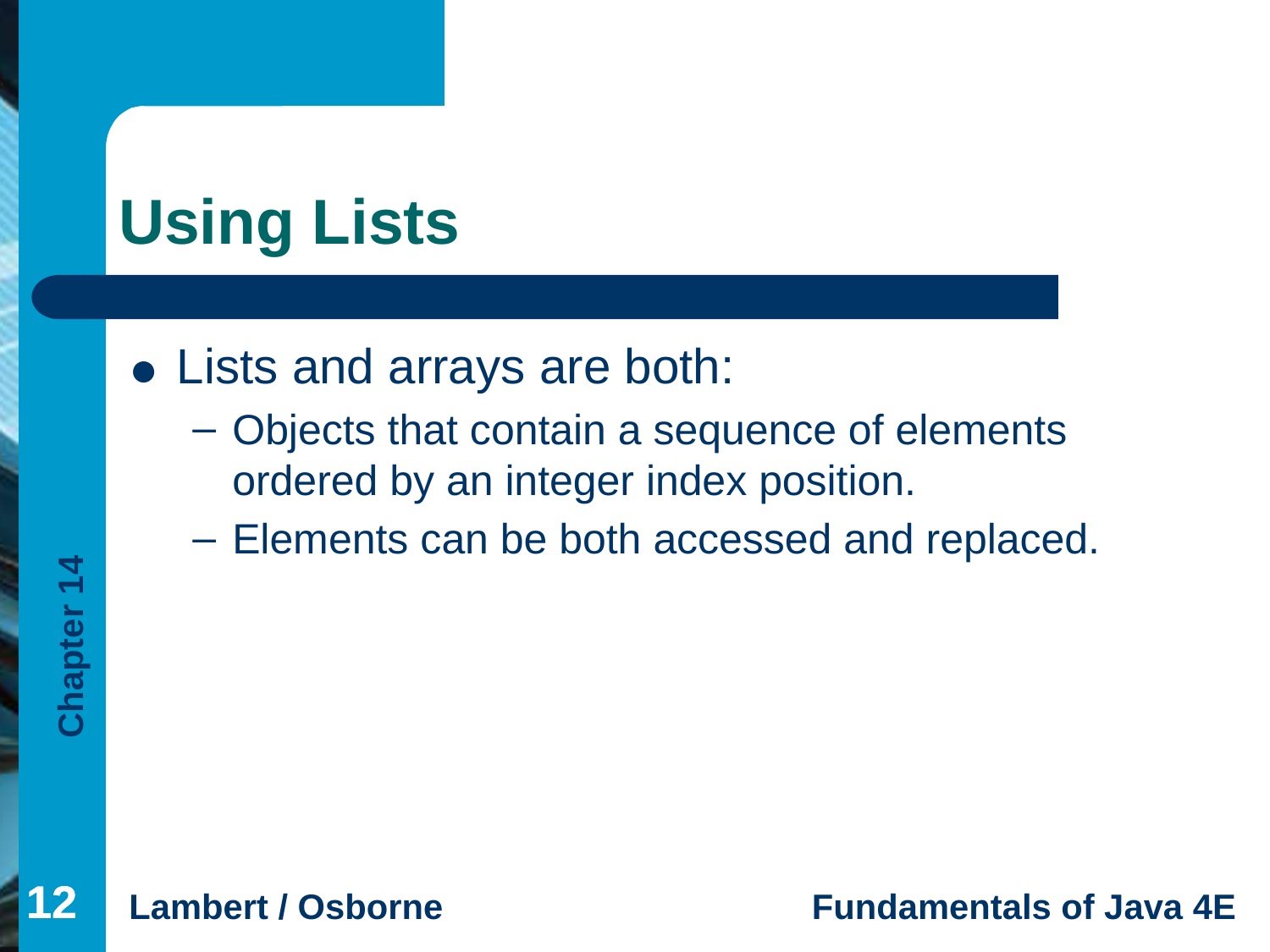

# Using Lists
Lists and arrays are both:
Objects that contain a sequence of elements ordered by an integer index position.
Elements can be both accessed and replaced.
12
12
12